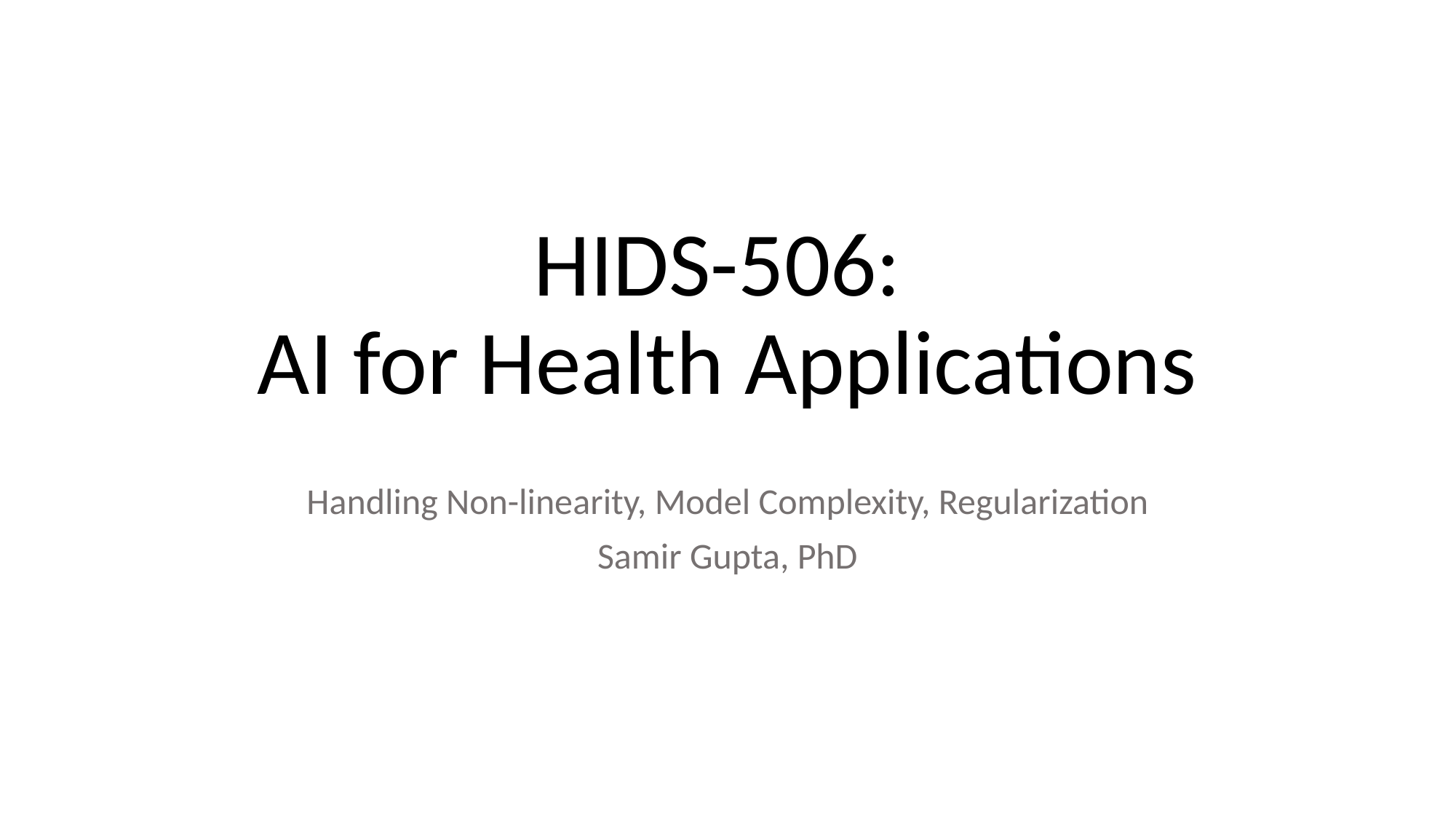

# HIDS-506: AI for Health Applications
Handling Non-linearity, Model Complexity, Regularization
Samir Gupta, PhD